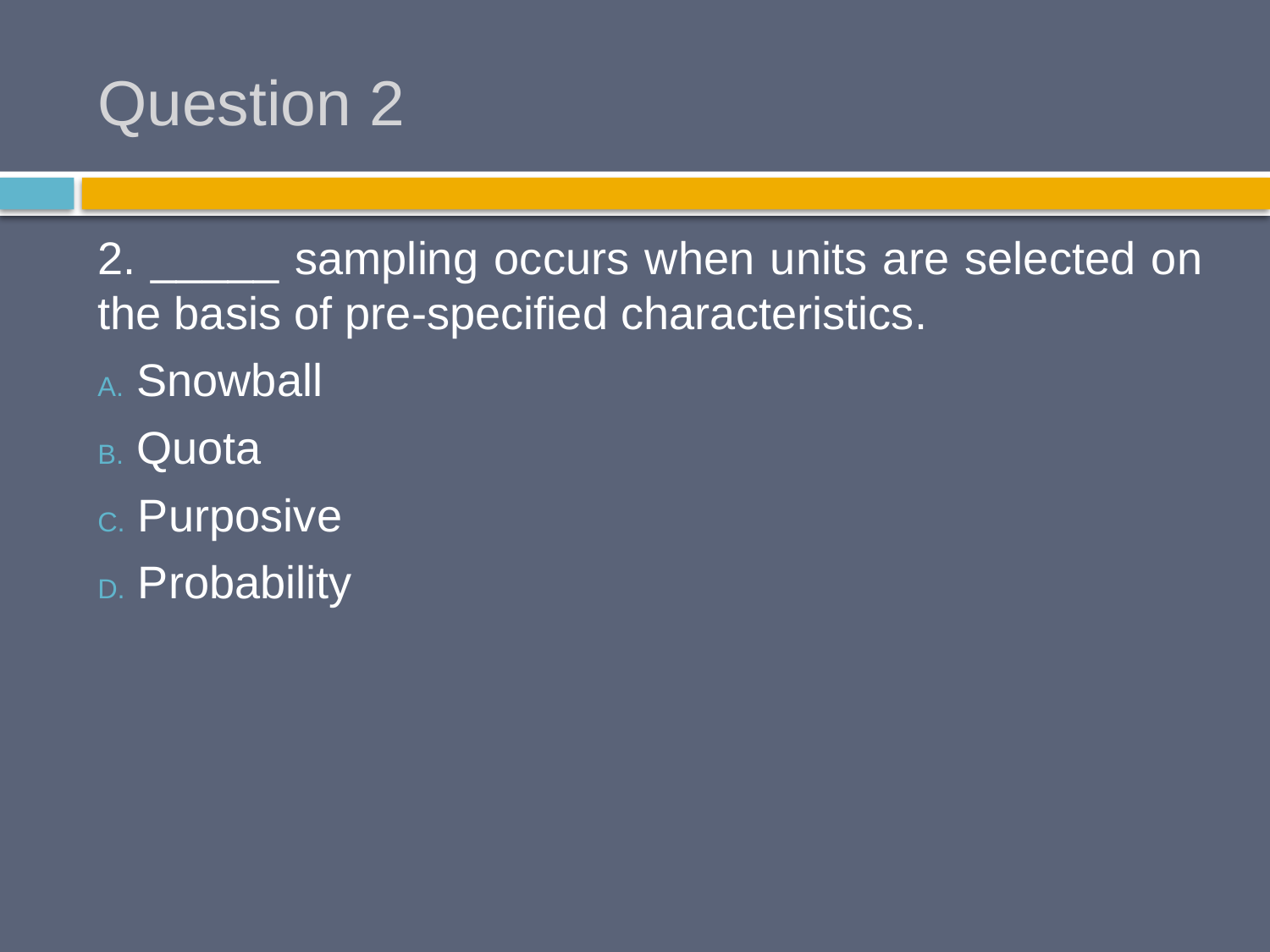

# Question 2
2. _____ sampling occurs when units are selected on the basis of pre-specified characteristics.
 Snowball
 Quota
 Purposive
 Probability